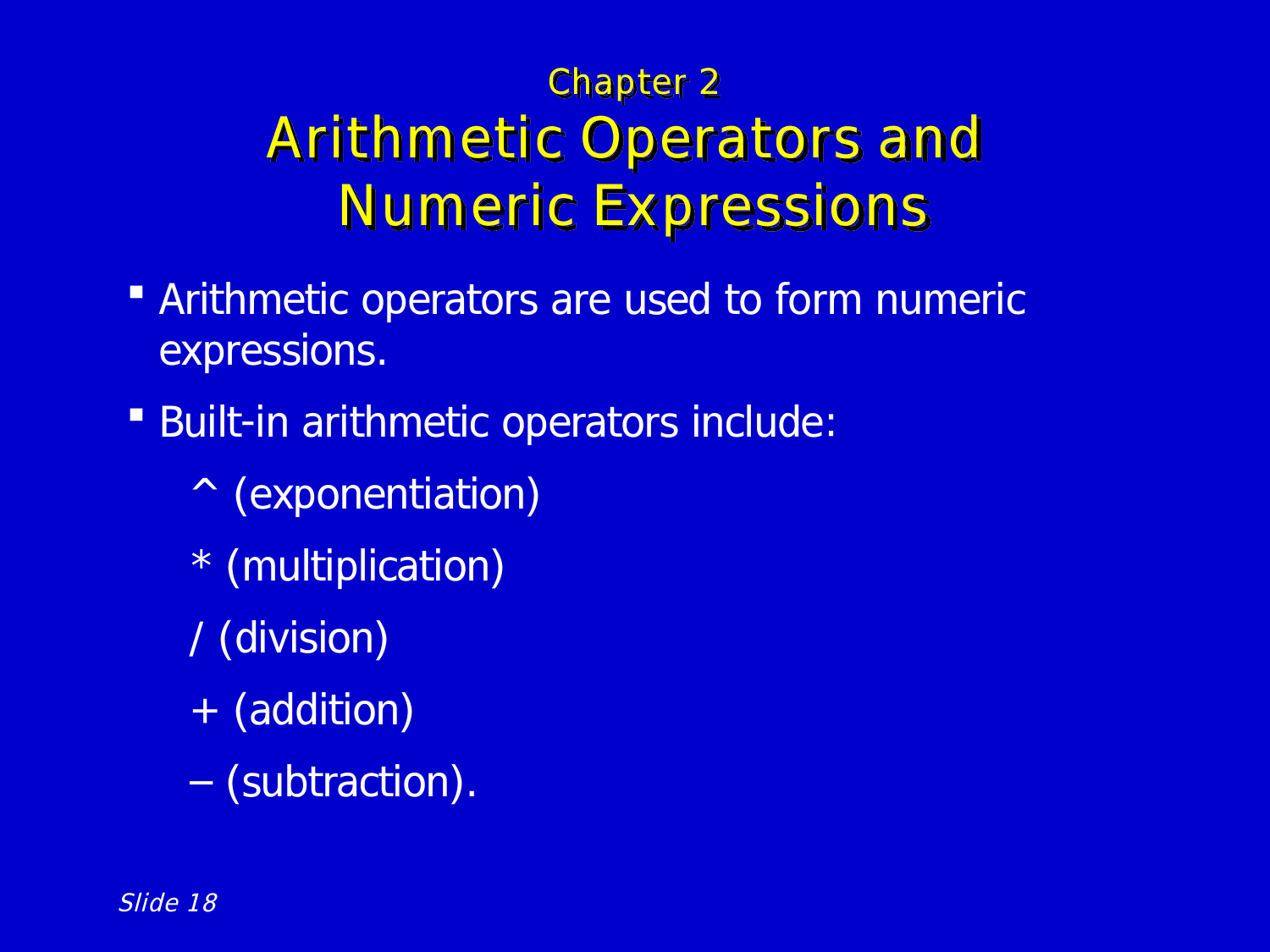

# Chapter 2 Arithmetic Operators and Numeric Expressions
Arithmetic operators are used to form numeric expressions.
Built-in arithmetic operators include:
^ (exponentiation)
* (multiplication)
/ (division)
+ (addition)
– (subtraction).
Slide 18